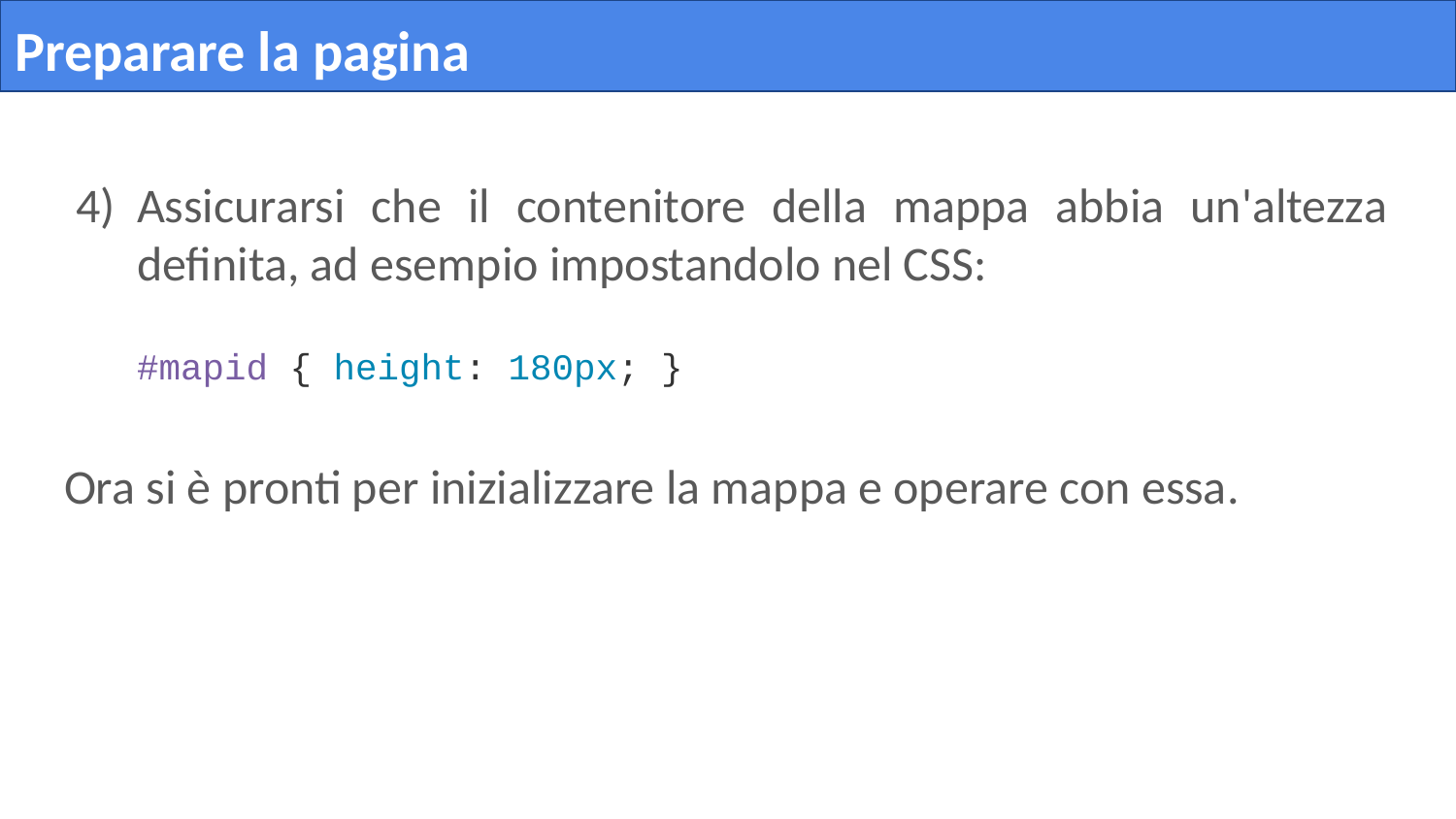

# Preparare la pagina

Assicurarsi che il contenitore della mappa abbia un'altezza definita, ad esempio impostandolo nel CSS:

#mapid { height: 180px; }

Ora si è pronti per inizializzare la mappa e operare con essa.